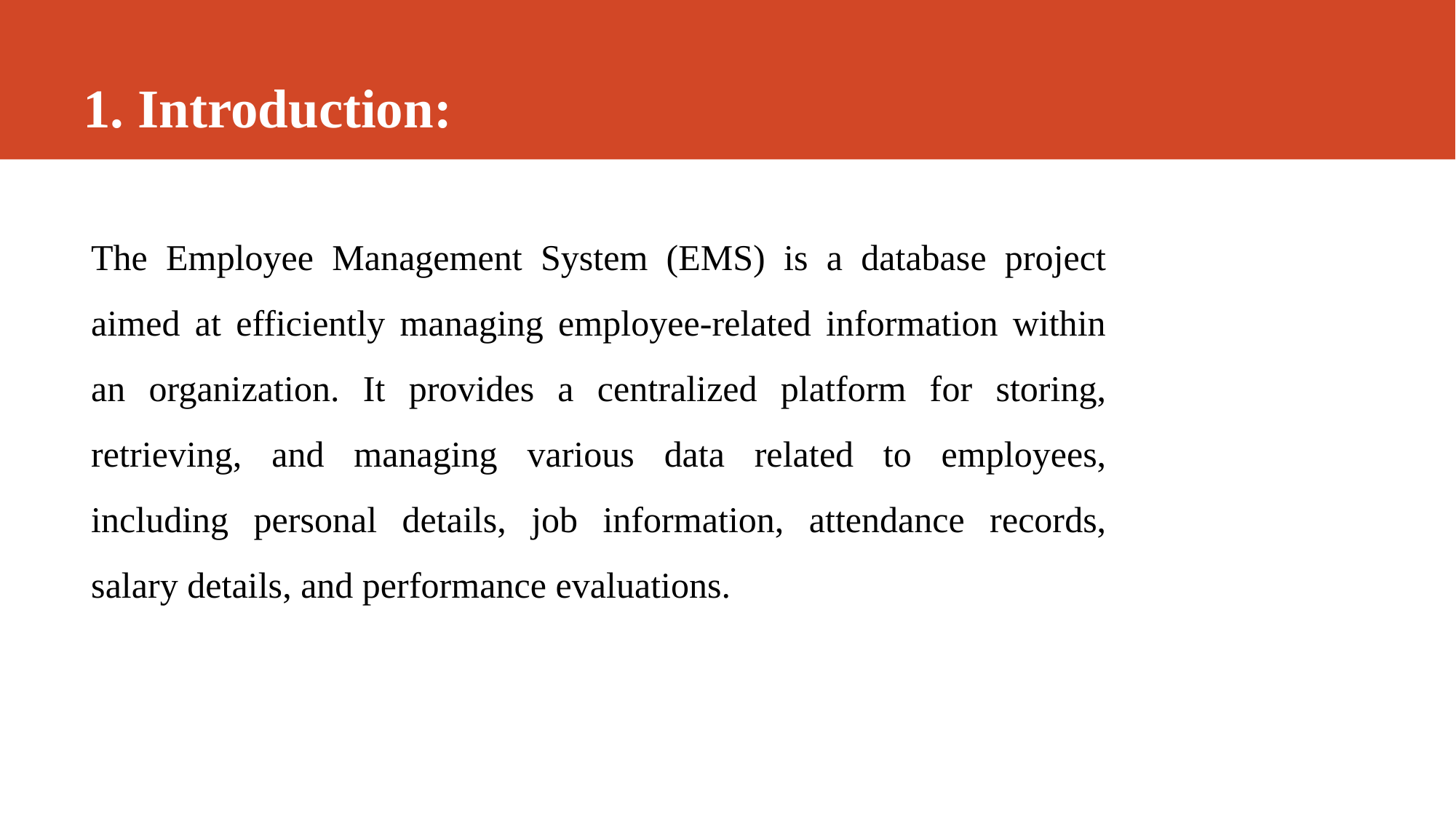

# 1. Introduction:
The Employee Management System (EMS) is a database project aimed at efficiently managing employee-related information within an organization. It provides a centralized platform for storing, retrieving, and managing various data related to employees, including personal details, job information, attendance records, salary details, and performance evaluations.